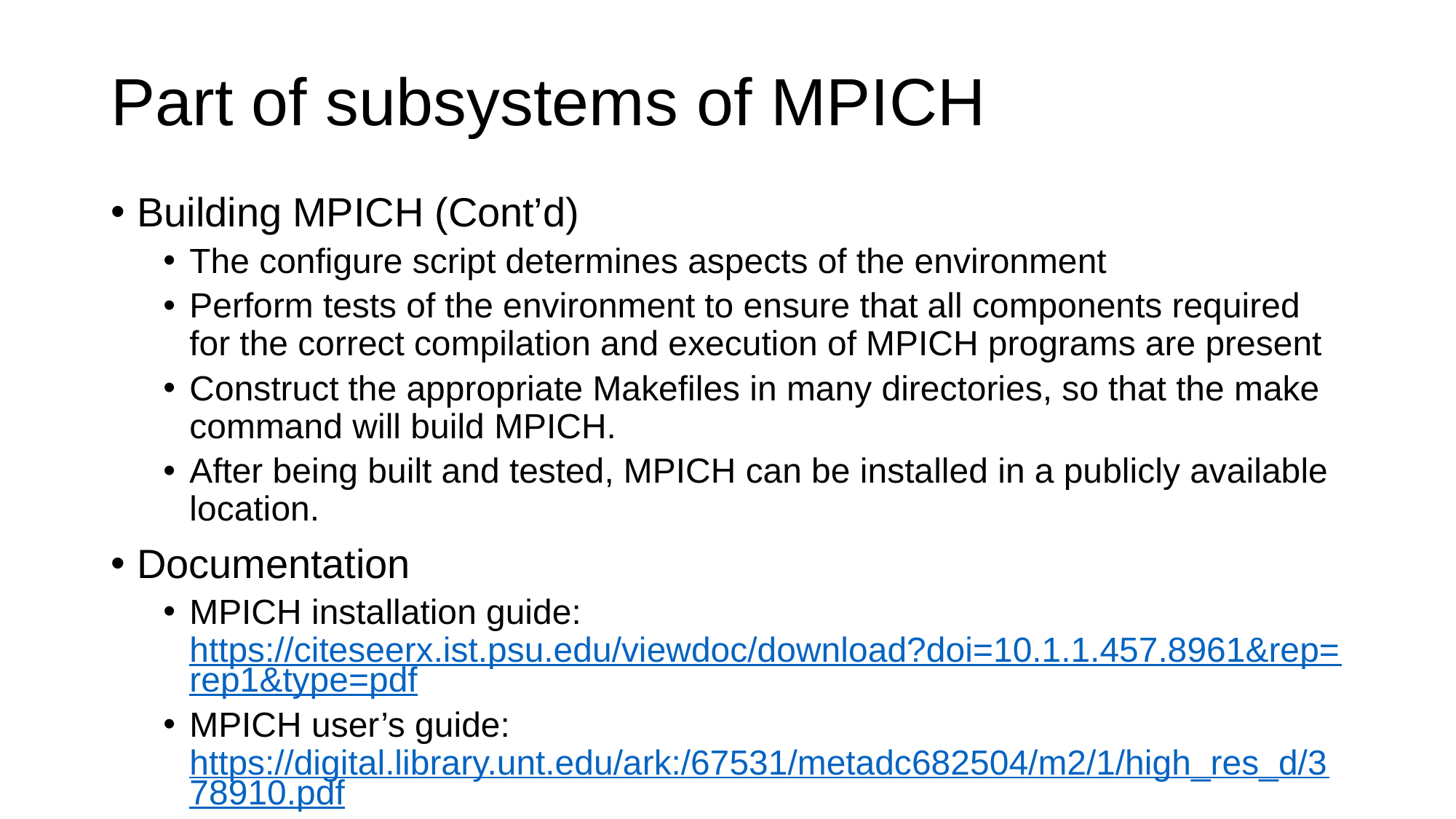

# Part of subsystems of MPICH
Building MPICH (Cont’d)
The configure script determines aspects of the environment
Perform tests of the environment to ensure that all components required for the correct compilation and execution of MPICH programs are present
Construct the appropriate Makefiles in many directories, so that the make command will build MPICH.
After being built and tested, MPICH can be installed in a publicly available location.
Documentation
MPICH installation guide: https://citeseerx.ist.psu.edu/viewdoc/download?doi=10.1.1.457.8961&rep=rep1&type=pdf
MPICH user’s guide: https://digital.library.unt.edu/ark:/67531/metadc682504/m2/1/high_res_d/378910.pdf